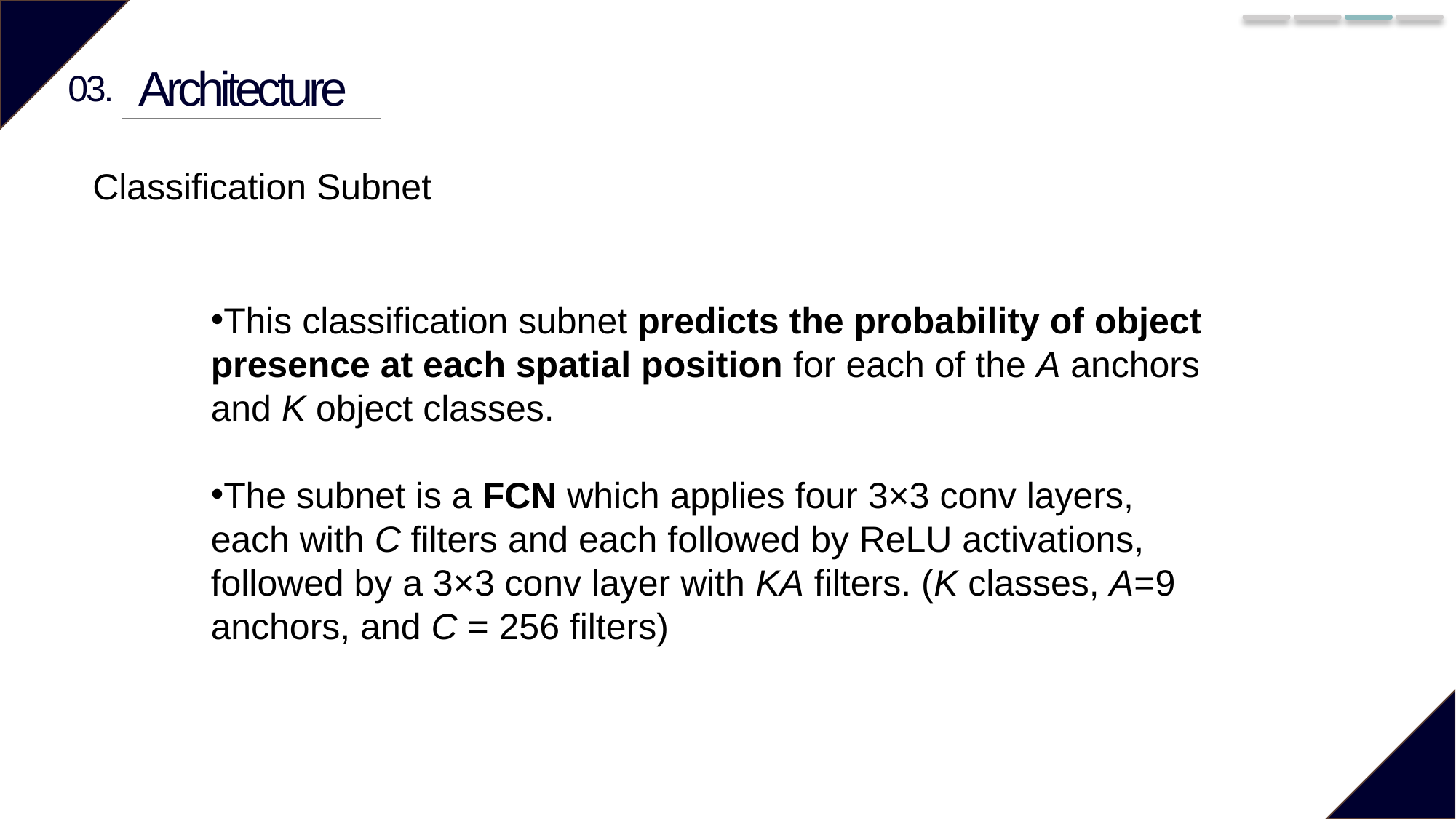

Architecture
03.
Classification Subnet
This classification subnet predicts the probability of object presence at each spatial position for each of the A anchors and K object classes.

The subnet is a FCN which applies four 3×3 conv layers, each with C filters and each followed by ReLU activations, followed by a 3×3 conv layer with KA filters. (K classes, A=9 anchors, and C = 256 filters)